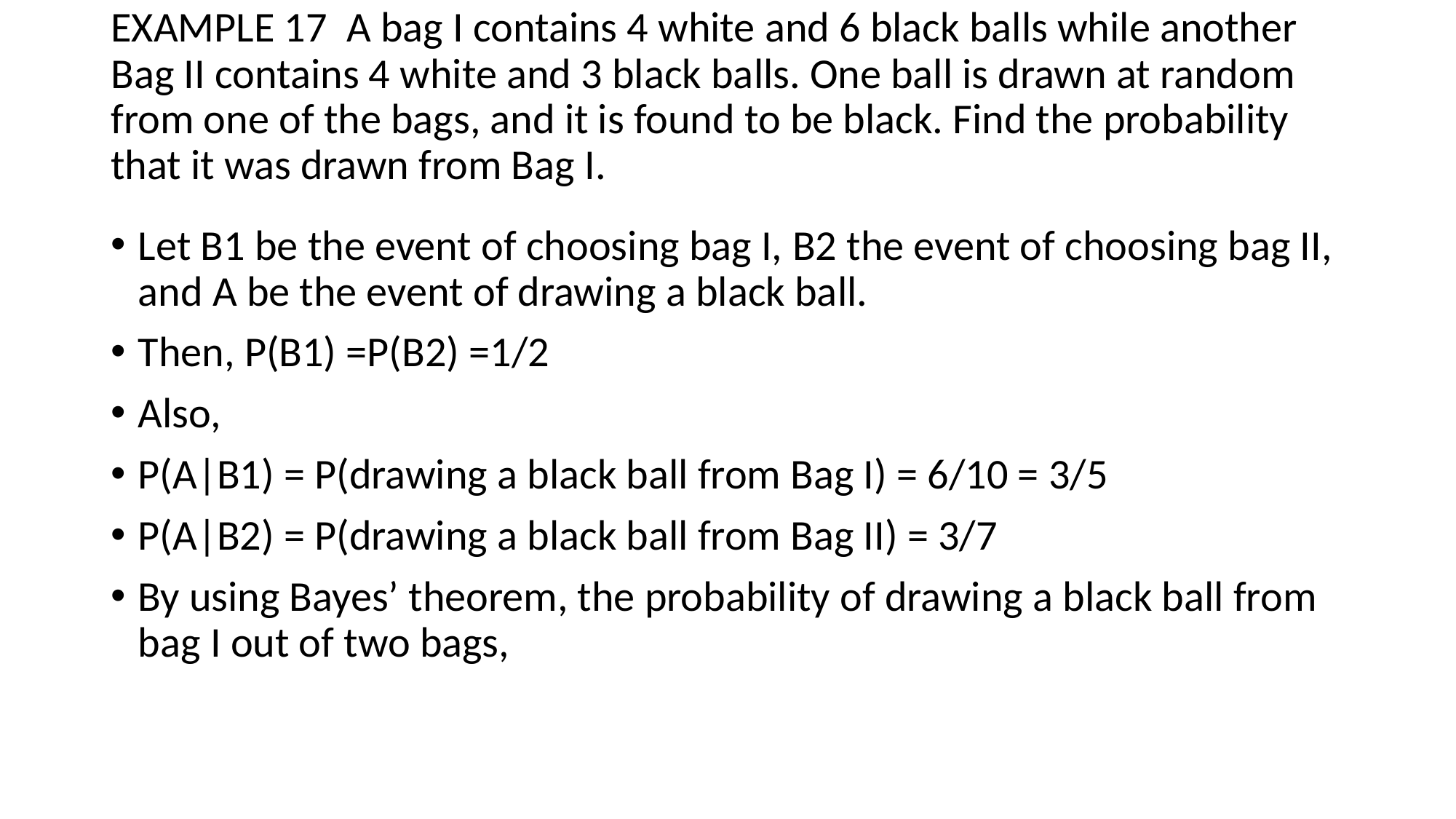

# EXAMPLE 17  A bag I contains 4 white and 6 black balls while another Bag II contains 4 white and 3 black balls. One ball is drawn at random from one of the bags, and it is found to be black. Find the probability that it was drawn from Bag I.
Let B1 be the event of choosing bag I, B2 the event of choosing bag II, and A be the event of drawing a black ball.
Then, P(B1) =P(B2) =1/2
Also,
P(A|B1) = P(drawing a black ball from Bag I) = 6/10 = 3/5
P(A|B2) = P(drawing a black ball from Bag II) = 3/7
By using Bayes’ theorem, the probability of drawing a black ball from bag I out of two bags,